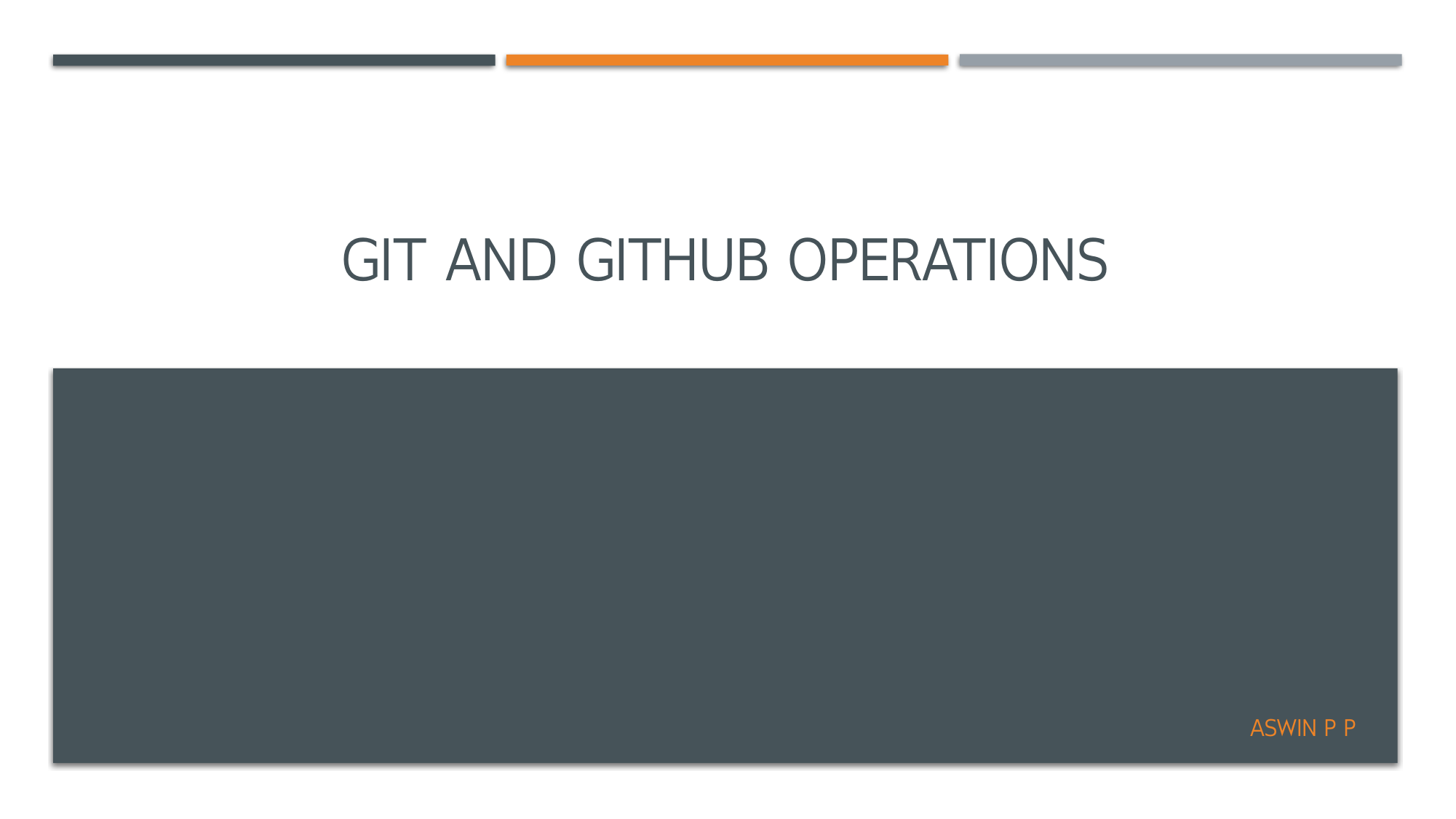

# Git and GitHub operations
Aswin p p